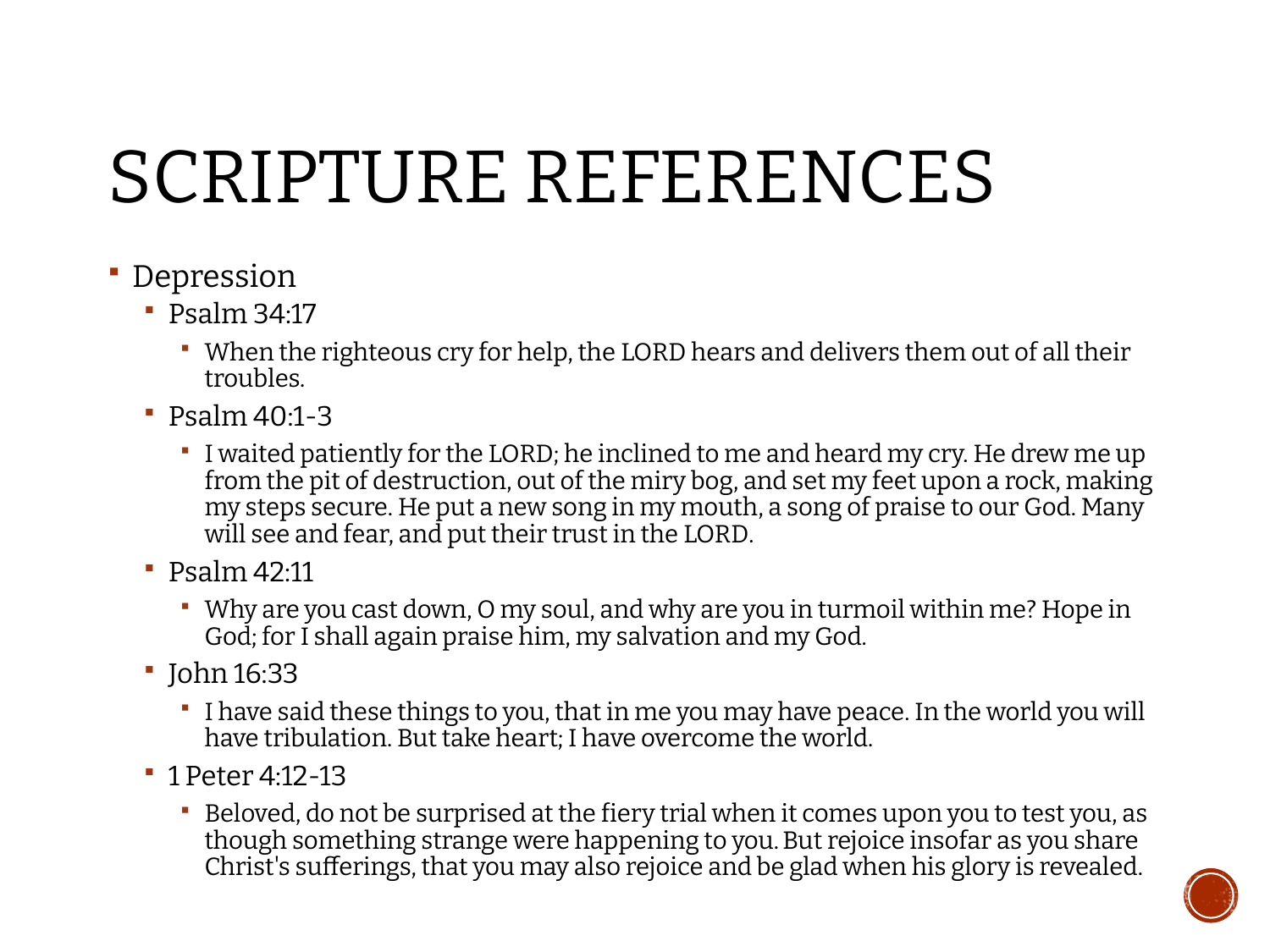

# Scripture References
Depression
Psalm 34:17
When the righteous cry for help, the Lord hears and delivers them out of all their troubles.
Psalm 40:1-3
I waited patiently for the Lord; he inclined to me and heard my cry. He drew me up from the pit of destruction, out of the miry bog, and set my feet upon a rock, making my steps secure. He put a new song in my mouth, a song of praise to our God. Many will see and fear, and put their trust in the Lord.
Psalm 42:11
Why are you cast down, O my soul, and why are you in turmoil within me? Hope in God; for I shall again praise him, my salvation and my God.
John 16:33
I have said these things to you, that in me you may have peace. In the world you will have tribulation. But take heart; I have overcome the world.
1 Peter 4:12-13
Beloved, do not be surprised at the fiery trial when it comes upon you to test you, as though something strange were happening to you. But rejoice insofar as you share Christ's sufferings, that you may also rejoice and be glad when his glory is revealed.